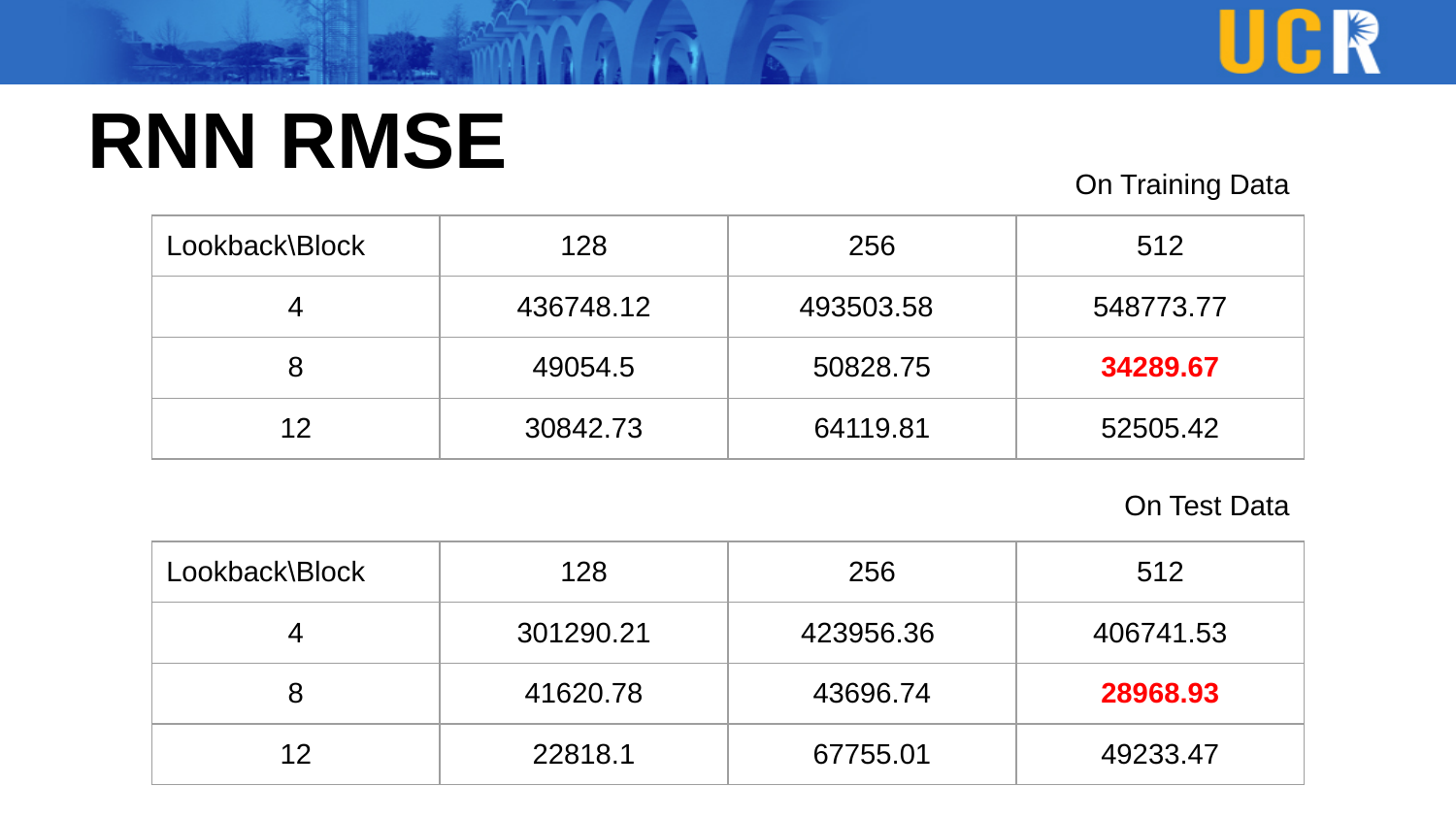

# RNN RMSE
On Training Data

| Lookback\Block | 128 | 256 | 512 |
| --- | --- | --- | --- |
| 4 | 436748.12 | 493503.58 | 548773.77 |
| 8 | 49054.5 | 50828.75 | 34289.67 |
| 12 | 30842.73 | 64119.81 | 52505.42 |
On Test Data
| Lookback\Block | 128 | 256 | 512 |
| --- | --- | --- | --- |
| 4 | 301290.21 | 423956.36 | 406741.53 |
| 8 | 41620.78 | 43696.74 | 28968.93 |
| 12 | 22818.1 | 67755.01 | 49233.47 |